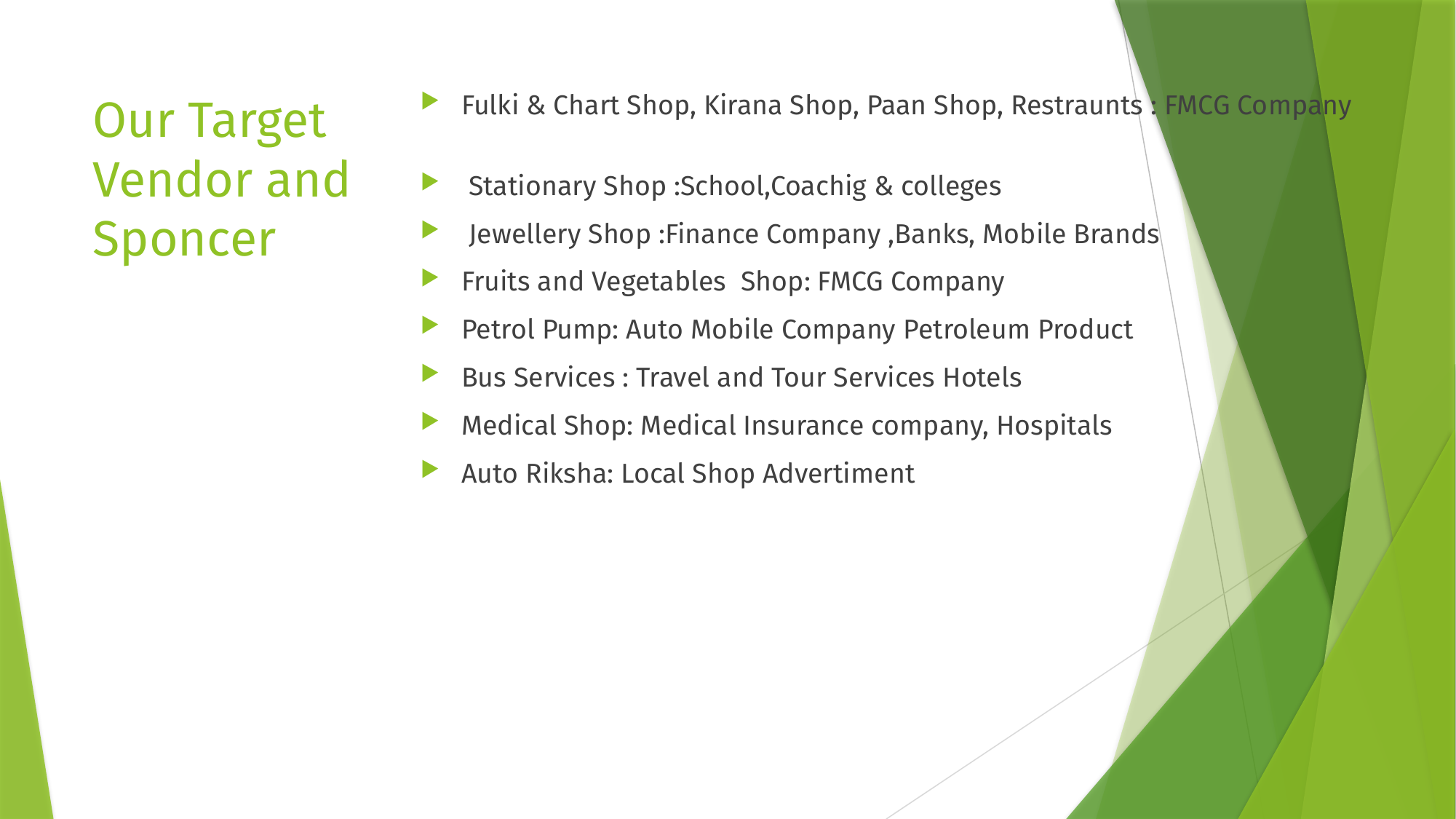

# Our Target Vendor and Sponcer
Fulki & Chart Shop, Kirana Shop, Paan Shop, Restraunts : FMCG Company
 Stationary Shop :School,Coachig & colleges
 Jewellery Shop :Finance Company ,Banks, Mobile Brands
Fruits and Vegetables  Shop: FMCG Company
Petrol Pump: Auto Mobile Company Petroleum Product
Bus Services : Travel and Tour Services Hotels
Medical Shop: Medical Insurance company, Hospitals
Auto Riksha: Local Shop Advertiment